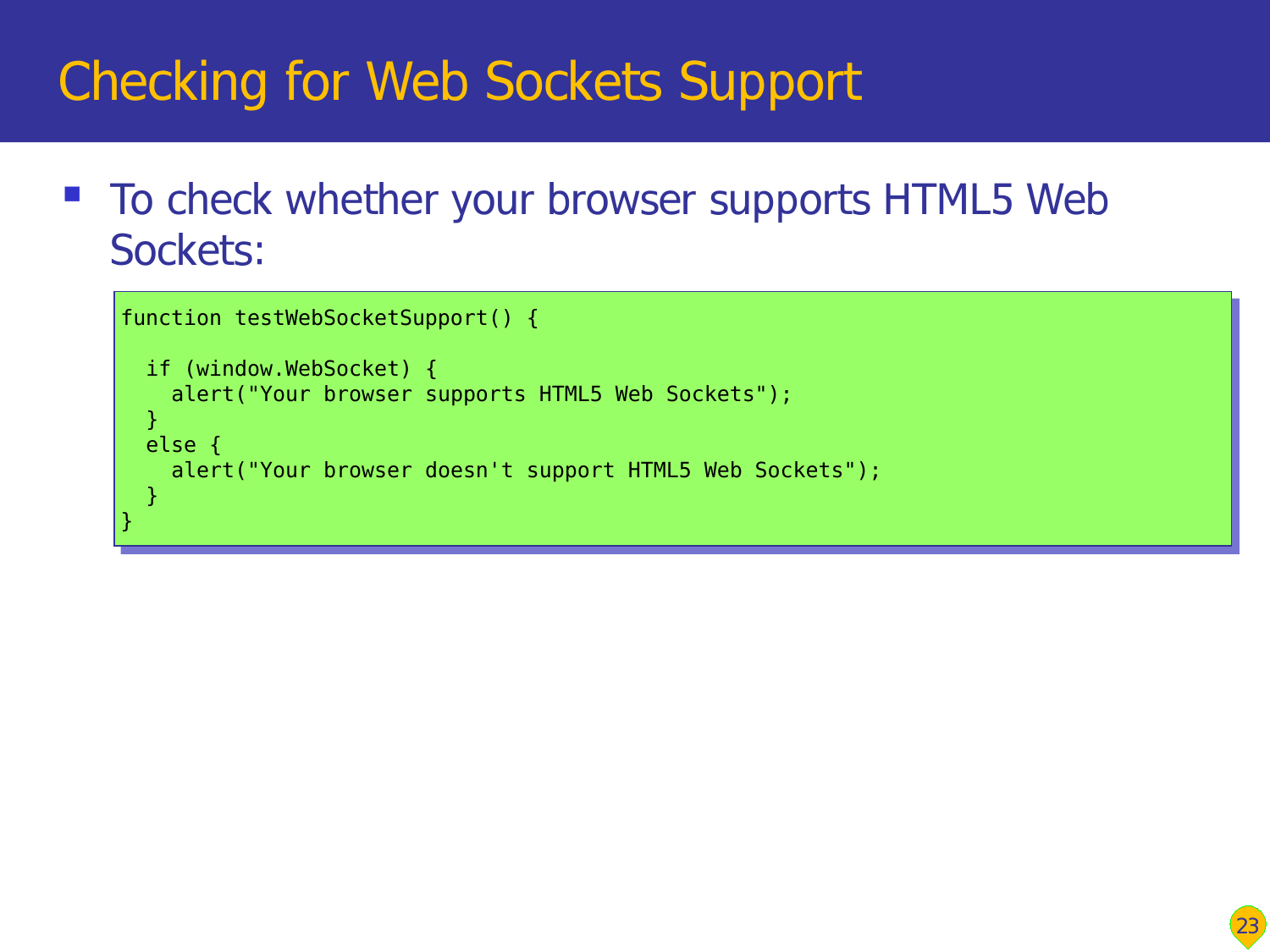

# Checking for Web Sockets Support
To check whether your browser supports HTML5 Web Sockets:

function testWebSocketSupport() {

  if (window.WebSocket) {
    alert("Your browser supports HTML5 Web Sockets");
  }
  else {
    alert("Your browser doesn't support HTML5 Web Sockets");
  }
}
23